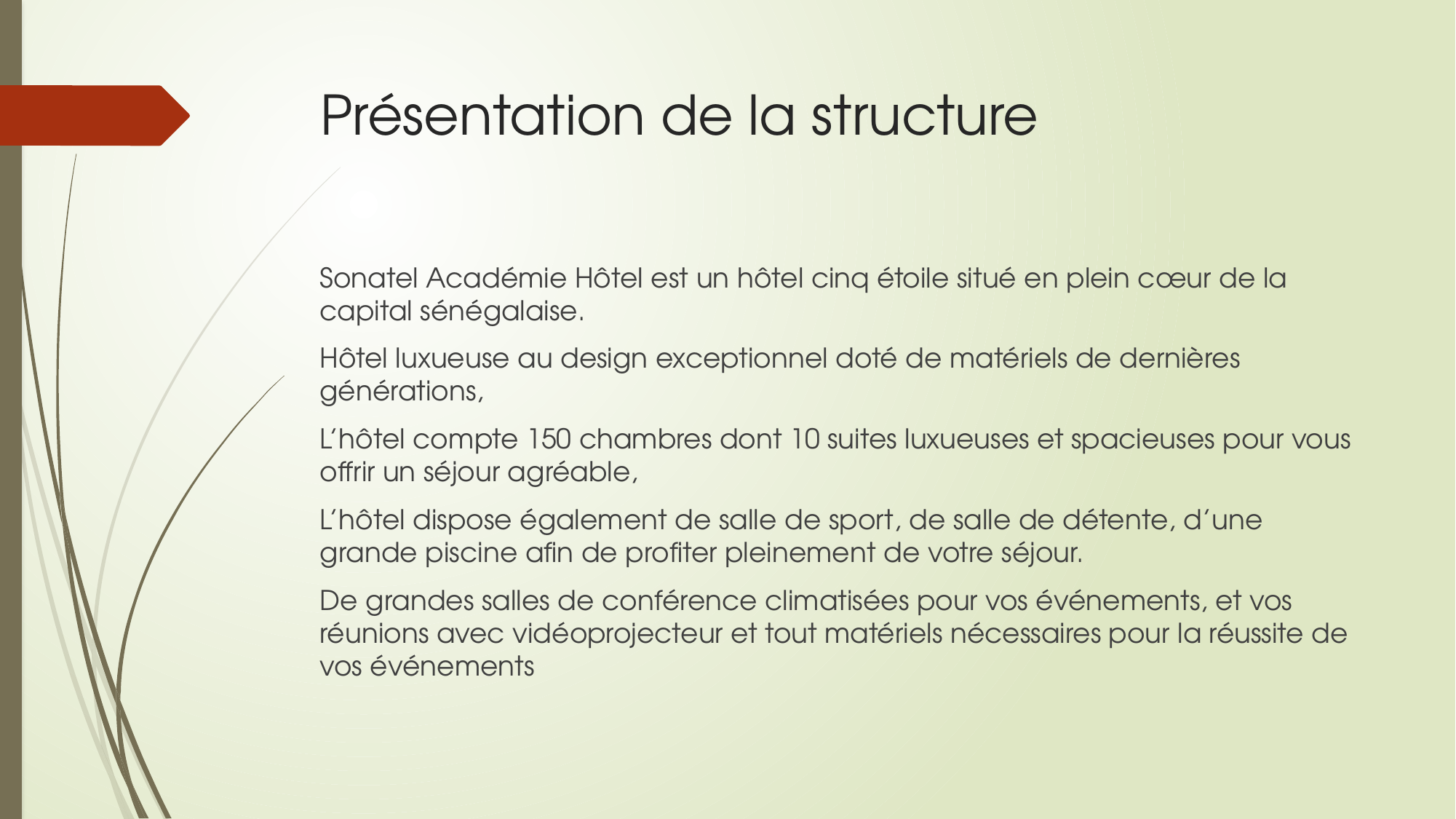

# Présentation de la structure
Sonatel Académie Hôtel est un hôtel cinq étoile situé en plein cœur de la capital sénégalaise.
Hôtel luxueuse au design exceptionnel doté de matériels de dernières générations,
L’hôtel compte 150 chambres dont 10 suites luxueuses et spacieuses pour vous offrir un séjour agréable,
L’hôtel dispose également de salle de sport, de salle de détente, d’une grande piscine afin de profiter pleinement de votre séjour.
De grandes salles de conférence climatisées pour vos événements, et vos réunions avec vidéoprojecteur et tout matériels nécessaires pour la réussite de vos événements